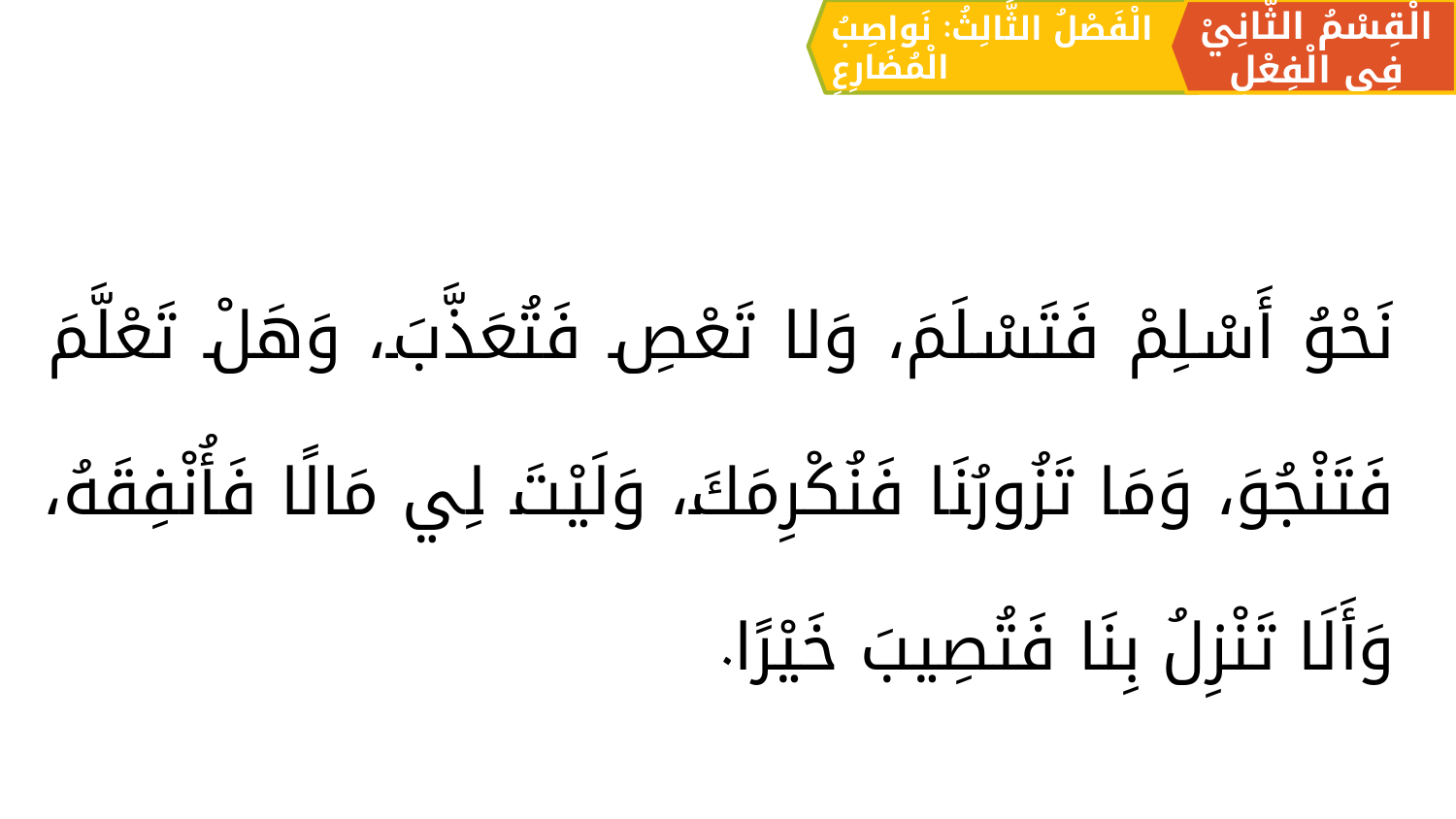

الْقِسْمُ الثَّانِيْ فِي الْفِعْلِ
الْفَصْلُ الثَّالِثُ: نَواصِبُ الْمُضَارِعِ
نَحْوُ أَسْلِمْ فَتَسْلَمَ، وَلا تَعْصِ فَتُعَذَّبَ، وَهَلْ تَعْلَّمَ فَتَنْجُوَ، وَمَا تَزُورُنَا فَنُكْرِمَكَ، وَلَيْتَ لِي مَالًا فَأُنْفِقَهُ، وَأَلَا تَنْزِلُ بِنَا فَتُصِيبَ خَيْرًا.